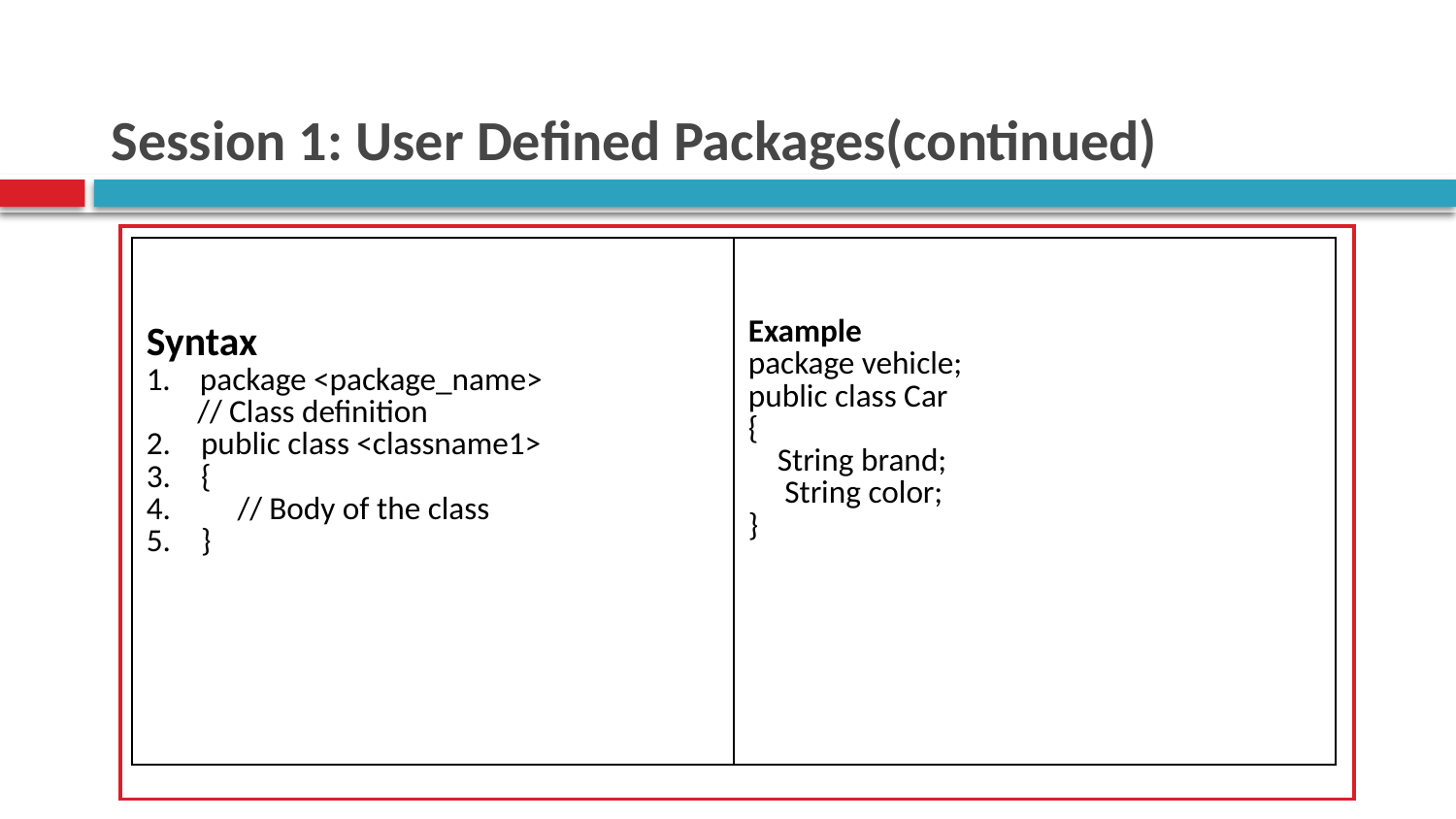

# Session 1: User Defined Packages(continued)

| Syntax 1. package <package\_name> // Class definition public class <classname1> { // Body of the class } | Example package vehicle; public class Car { String brand; String color; } |
| --- | --- |